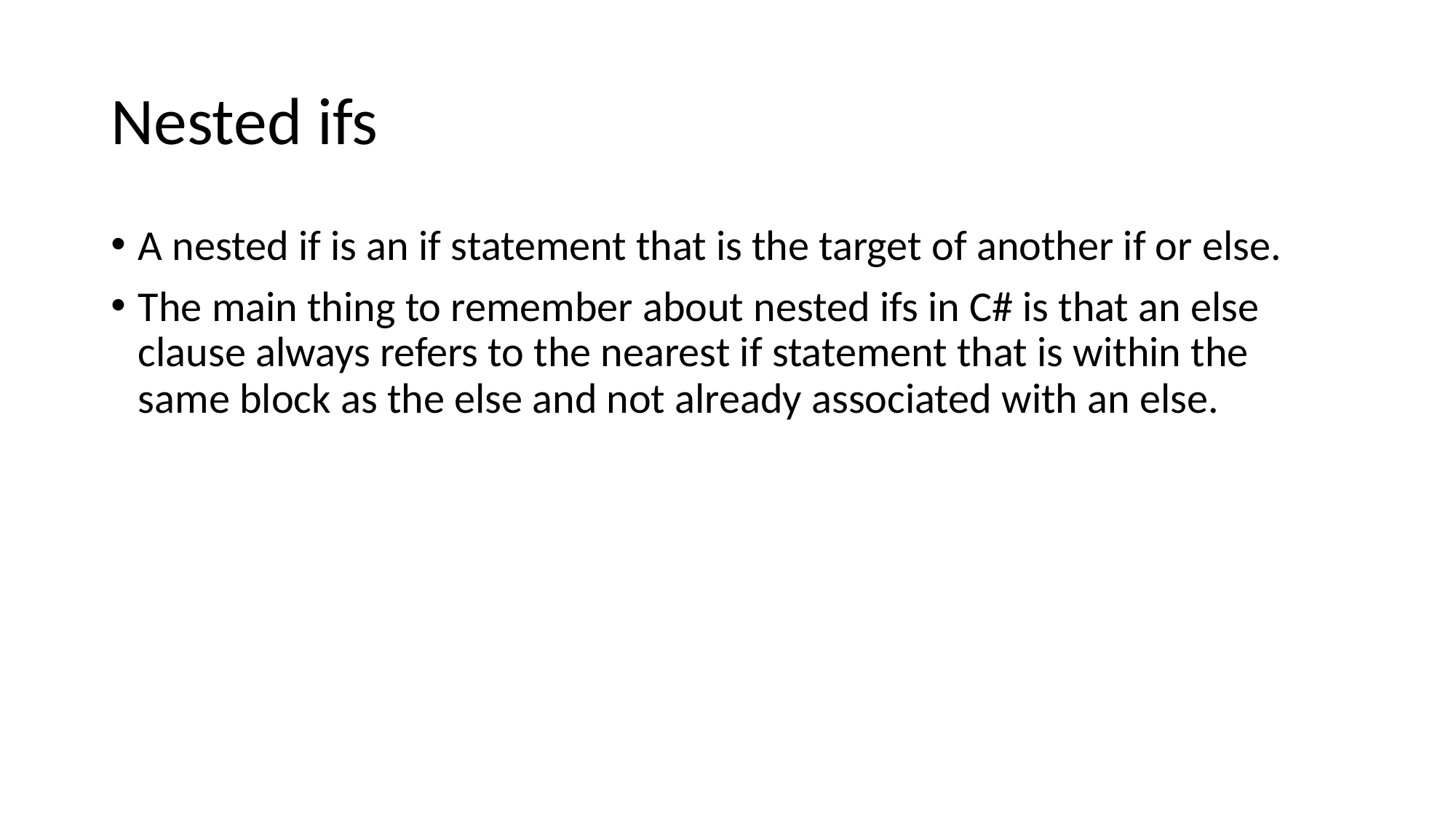

# Nested ifs
A nested if is an if statement that is the target of another if or else.
The main thing to remember about nested ifs in C# is that an else clause always refers to the nearest if statement that is within the same block as the else and not already associated with an else.